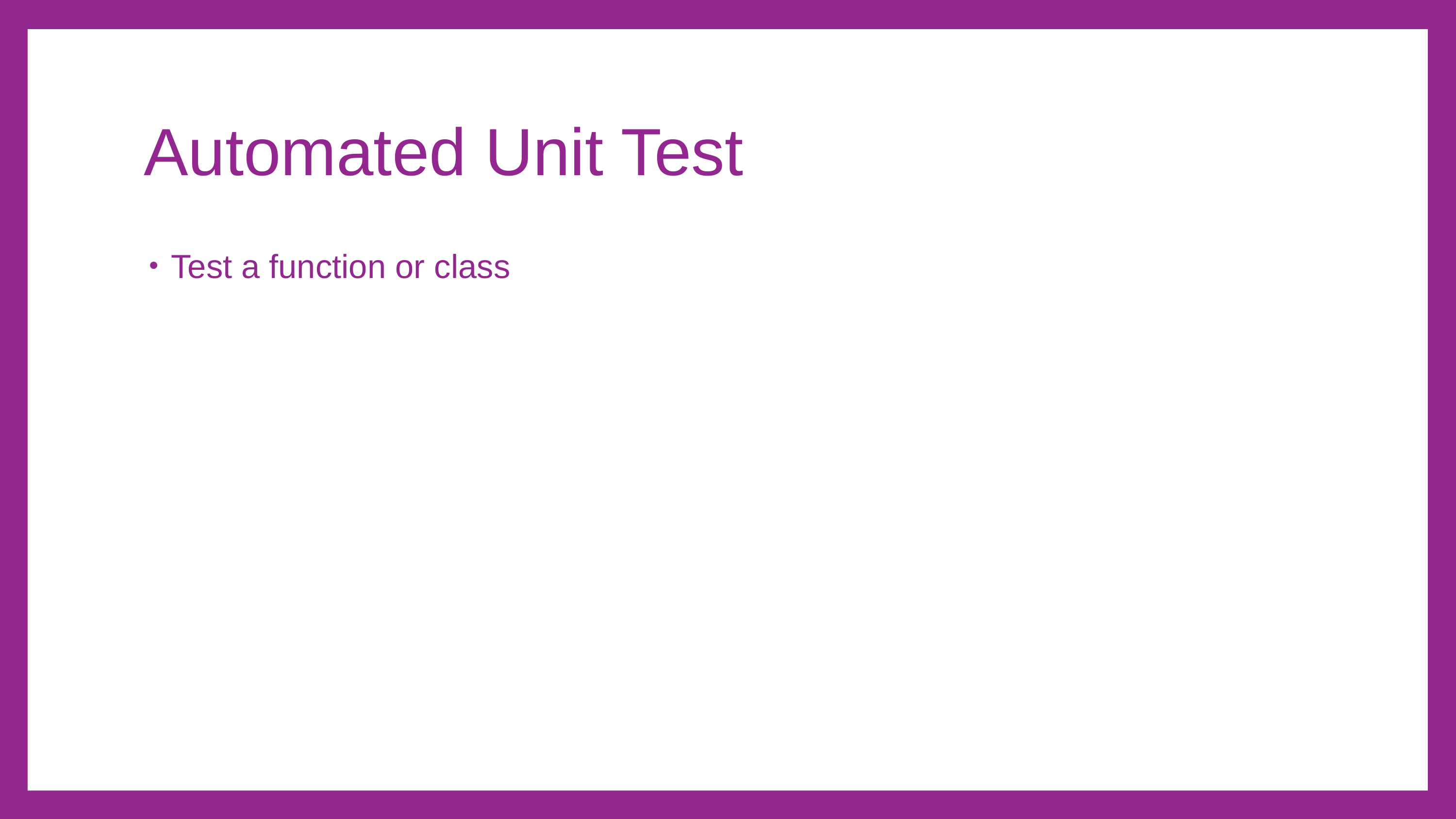

# Automated Unit Test
Test a function or class